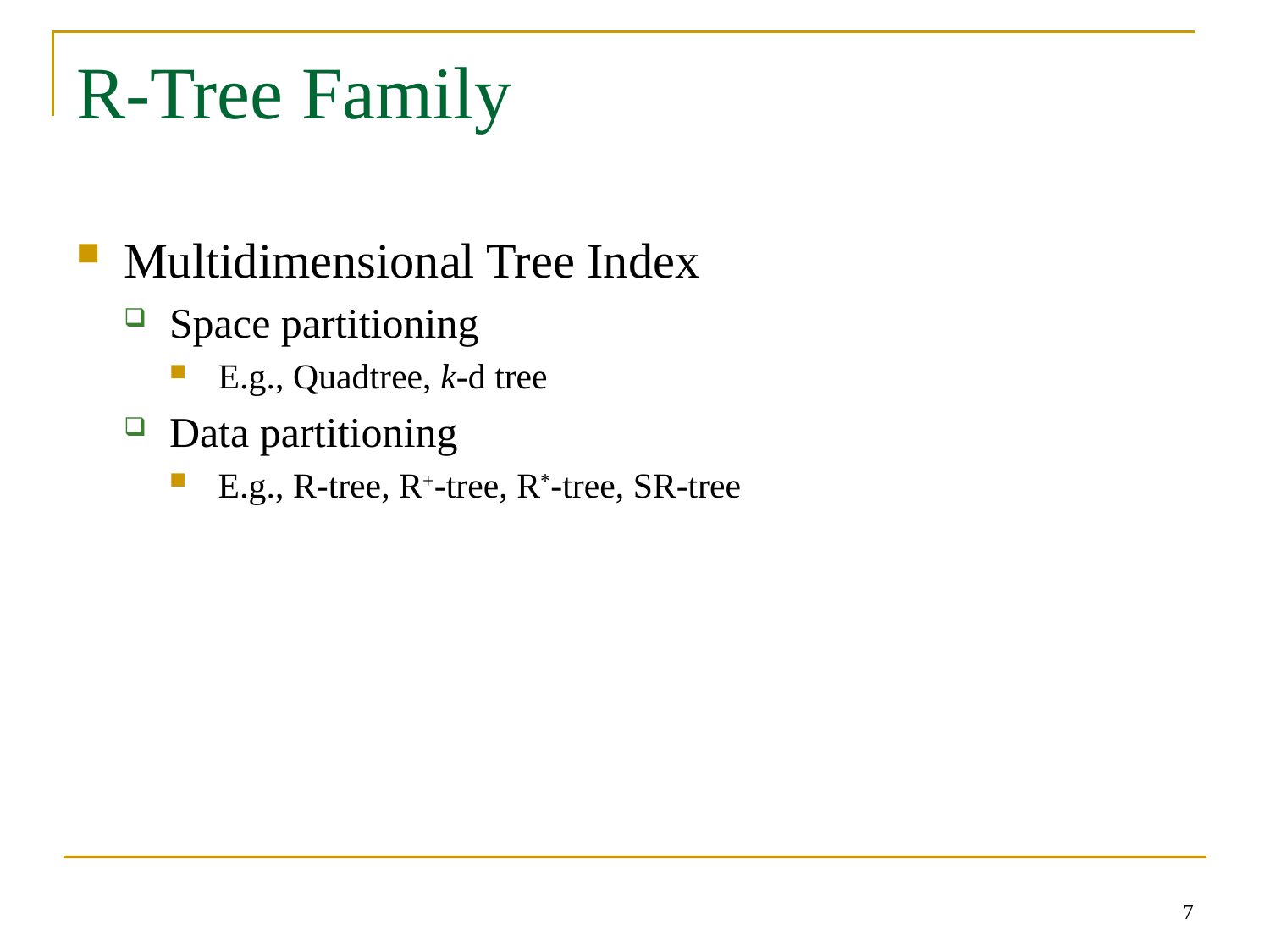

# R-Tree Family
Multidimensional Tree Index
Space partitioning
E.g., Quadtree, k-d tree
Data partitioning
E.g., R-tree, R+-tree, R*-tree, SR-tree
7